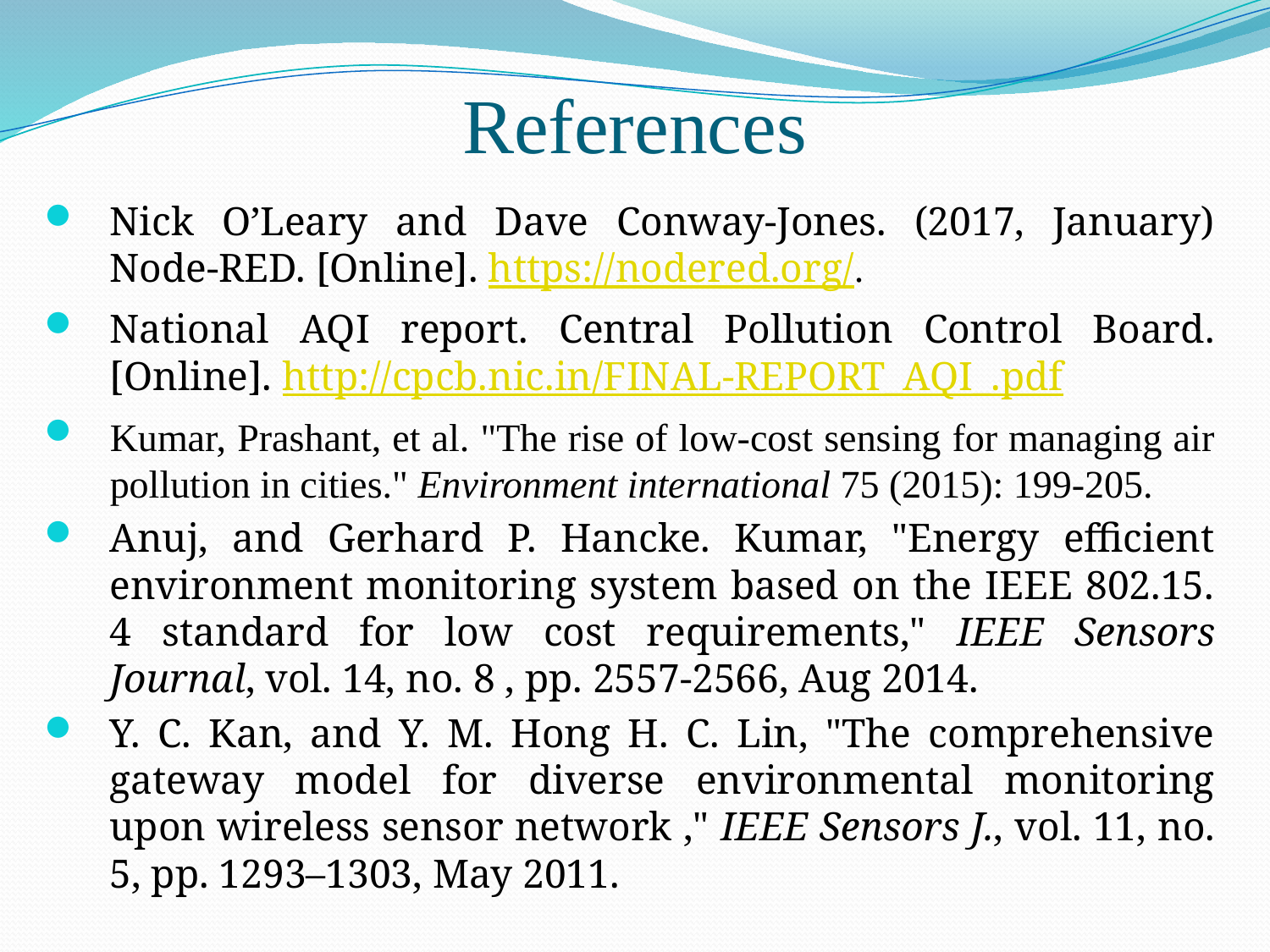

# References
Nick O’Leary and Dave Conway-Jones. (2017, January) Node-RED. [Online]. https://nodered.org/.
National AQI report. Central Pollution Control Board. [Online]. http://cpcb.nic.in/FINAL-REPORT_AQI_.pdf
Kumar, Prashant, et al. "The rise of low-cost sensing for managing air pollution in cities." Environment international 75 (2015): 199-205.
Anuj, and Gerhard P. Hancke. Kumar, "Energy efficient environment monitoring system based on the IEEE 802.15. 4 standard for low cost requirements," IEEE Sensors Journal, vol. 14, no. 8 , pp. 2557-2566, Aug 2014.
Y. C. Kan, and Y. M. Hong H. C. Lin, "The comprehensive gateway model for diverse environmental monitoring upon wireless sensor network ," IEEE Sensors J., vol. 11, no. 5, pp. 1293–1303, May 2011.